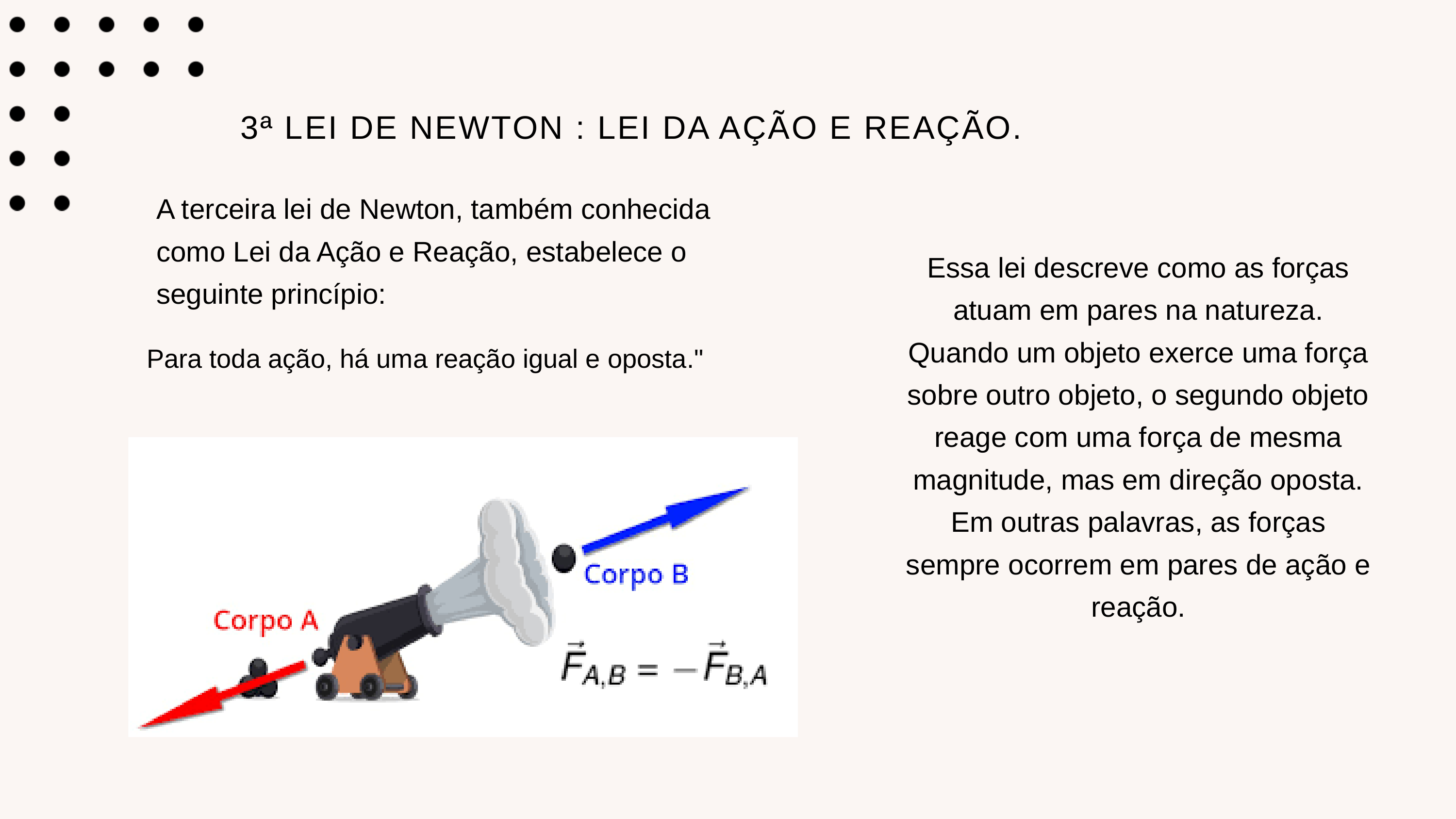

3ª LEI DE NEWTON : LEI DA AÇÃO E REAÇÃO.
A terceira lei de Newton, também conhecida como Lei da Ação e Reação, estabelece o seguinte princípio:
Essa lei descreve como as forças atuam em pares na natureza. Quando um objeto exerce uma força sobre outro objeto, o segundo objeto reage com uma força de mesma magnitude, mas em direção oposta. Em outras palavras, as forças sempre ocorrem em pares de ação e reação.
Para toda ação, há uma reação igual e oposta."